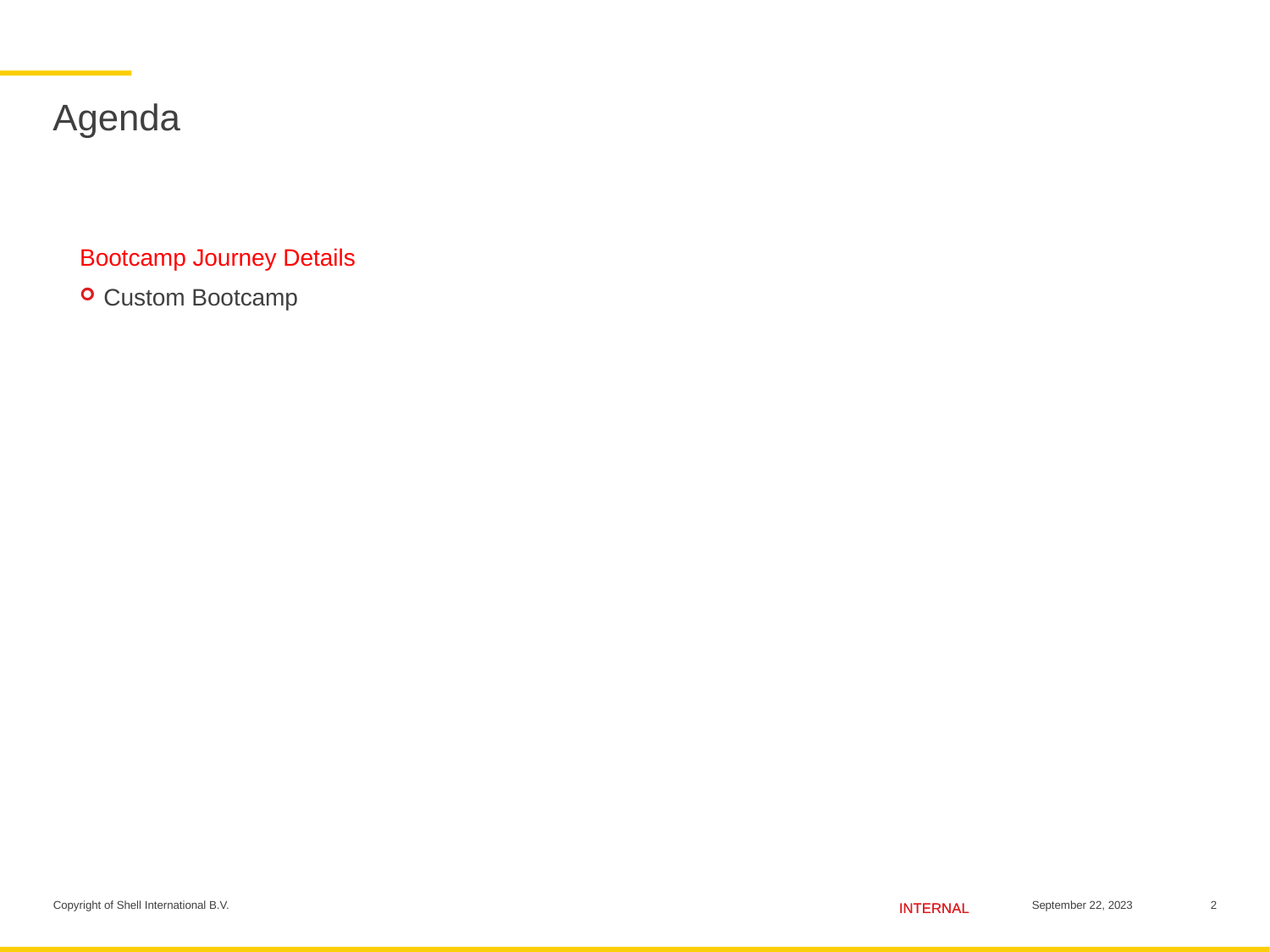

# Agenda
Bootcamp Journey Details
Custom Bootcamp

2
September 22, 2023